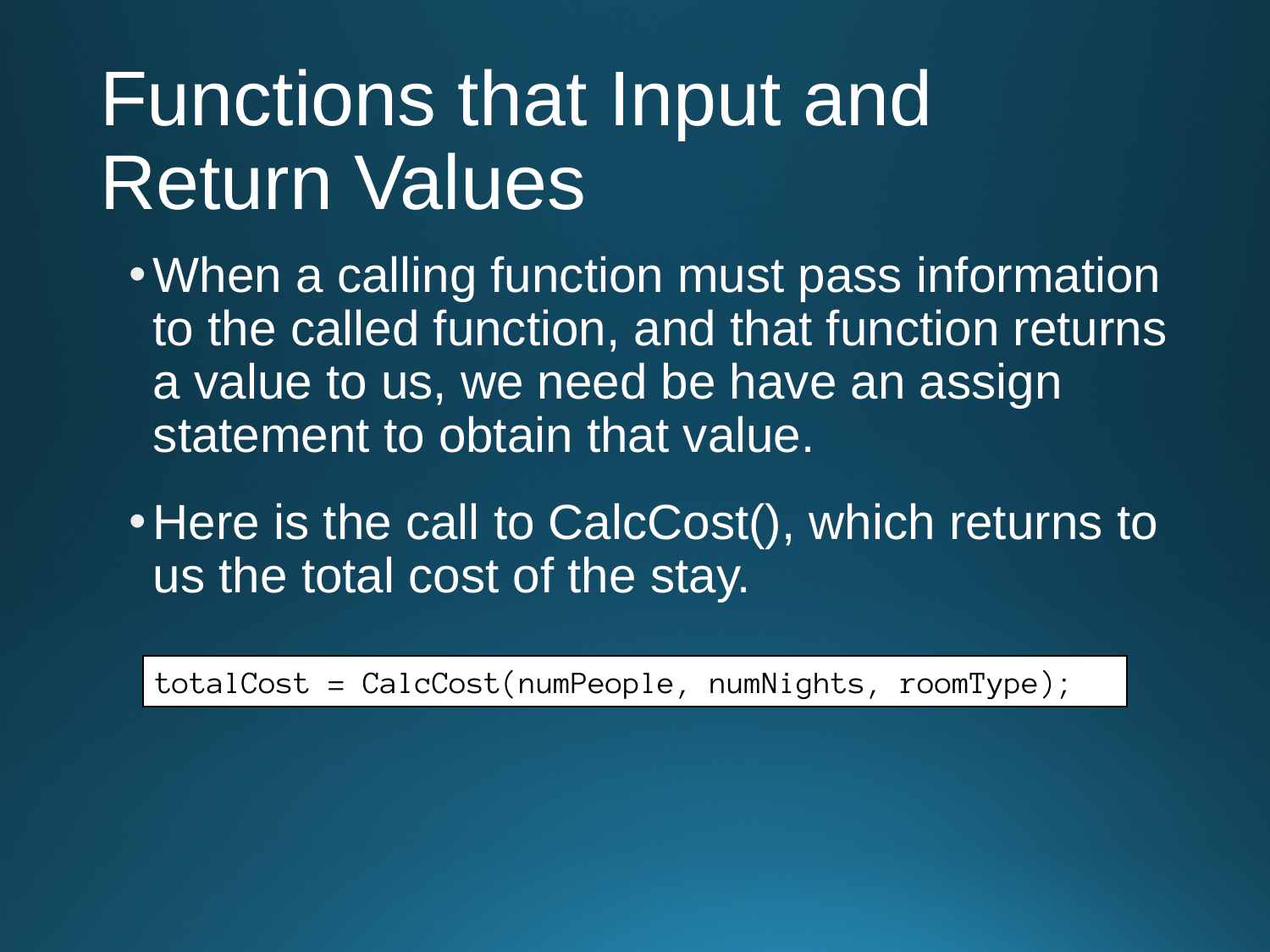

# Functions that Input and Return Values
When a calling function must pass information to the called function, and that function returns a value to us, we need be have an assign statement to obtain that value.
Here is the call to CalcCost(), which returns to us the total cost of the stay.
totalCost = CalcCost(numPeople, numNights, roomType);